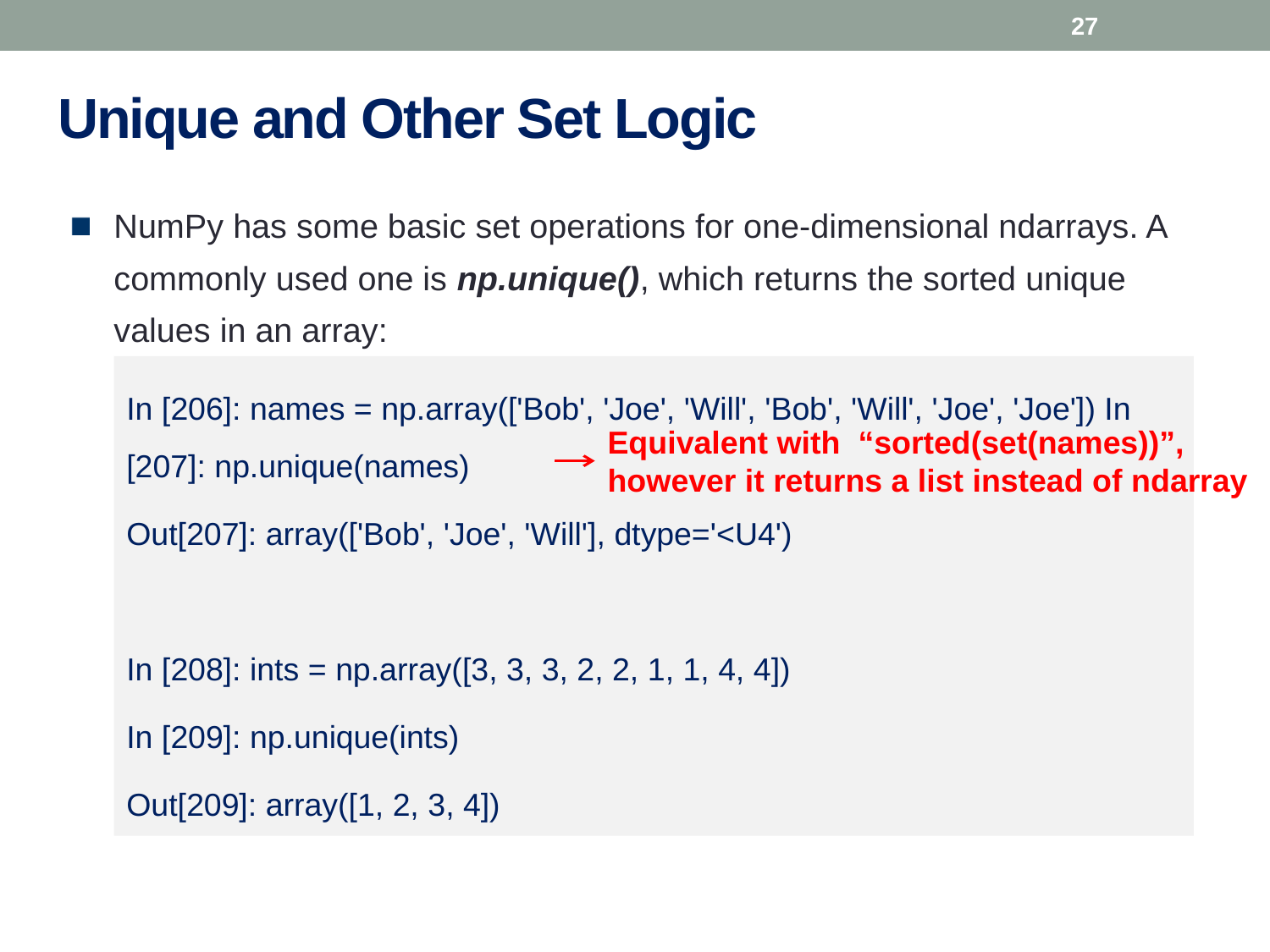

27
# Unique and Other Set Logic
NumPy has some basic set operations for one-dimensional ndarrays. A commonly used one is np.unique(), which returns the sorted unique values in an array:
In [206]: names = np.array(['Bob', 'Joe', 'Will', 'Bob', 'Will', 'Joe', 'Joe']) In [207]: np.unique(names)
Out[207]: array(['Bob', 'Joe', 'Will'], dtype='<U4')

In [208]: ints = np.array([3, 3, 3, 2, 2, 1, 1, 4, 4])
In [209]: np.unique(ints)
Out[209]: array([1, 2, 3, 4])
Equivalent with  “sorted(set(names))”, however it returns a list instead of ndarray